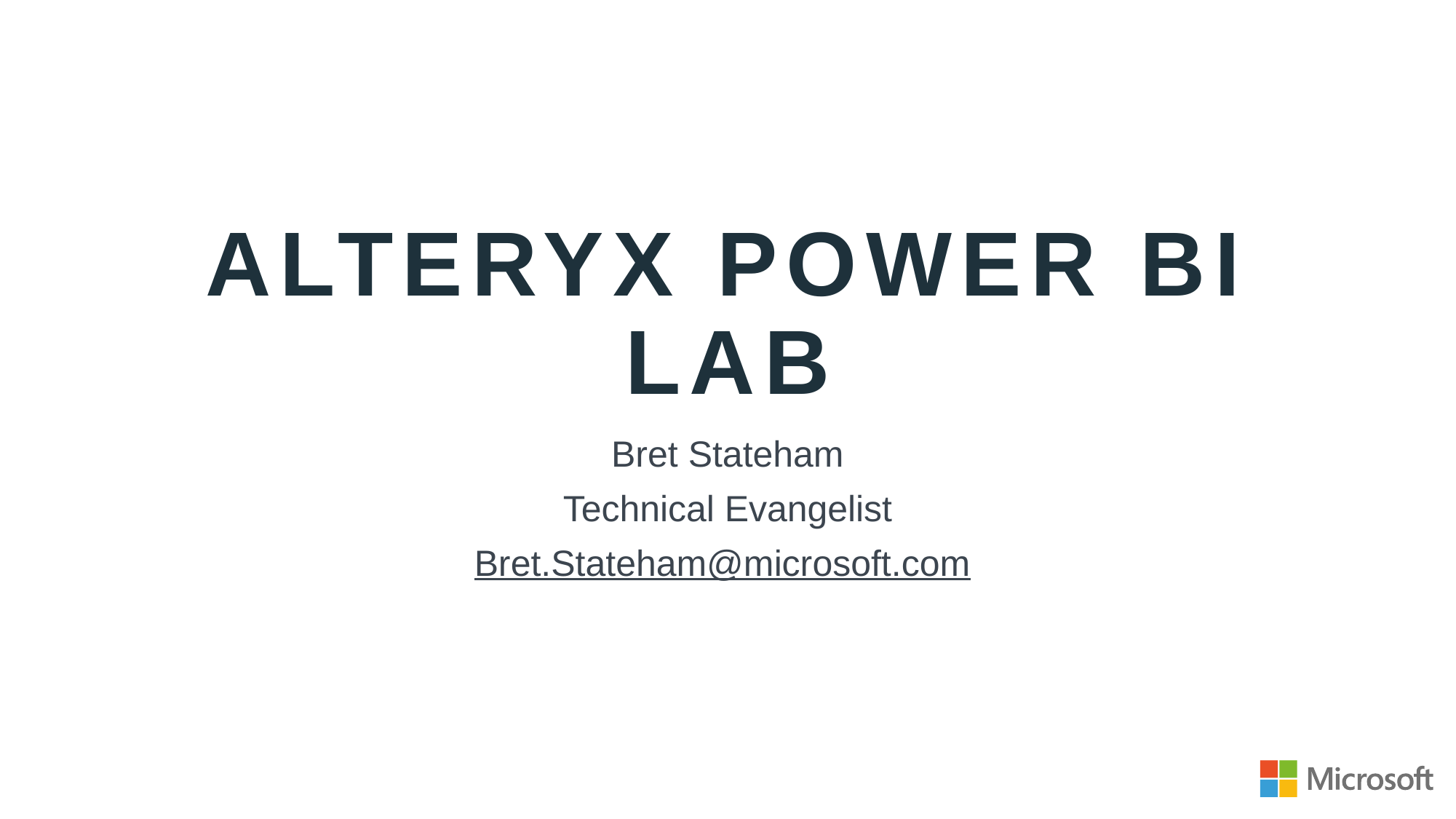

# Alteryx Power BI Lab
Bret Stateham
Technical Evangelist
Bret.Stateham@microsoft.com